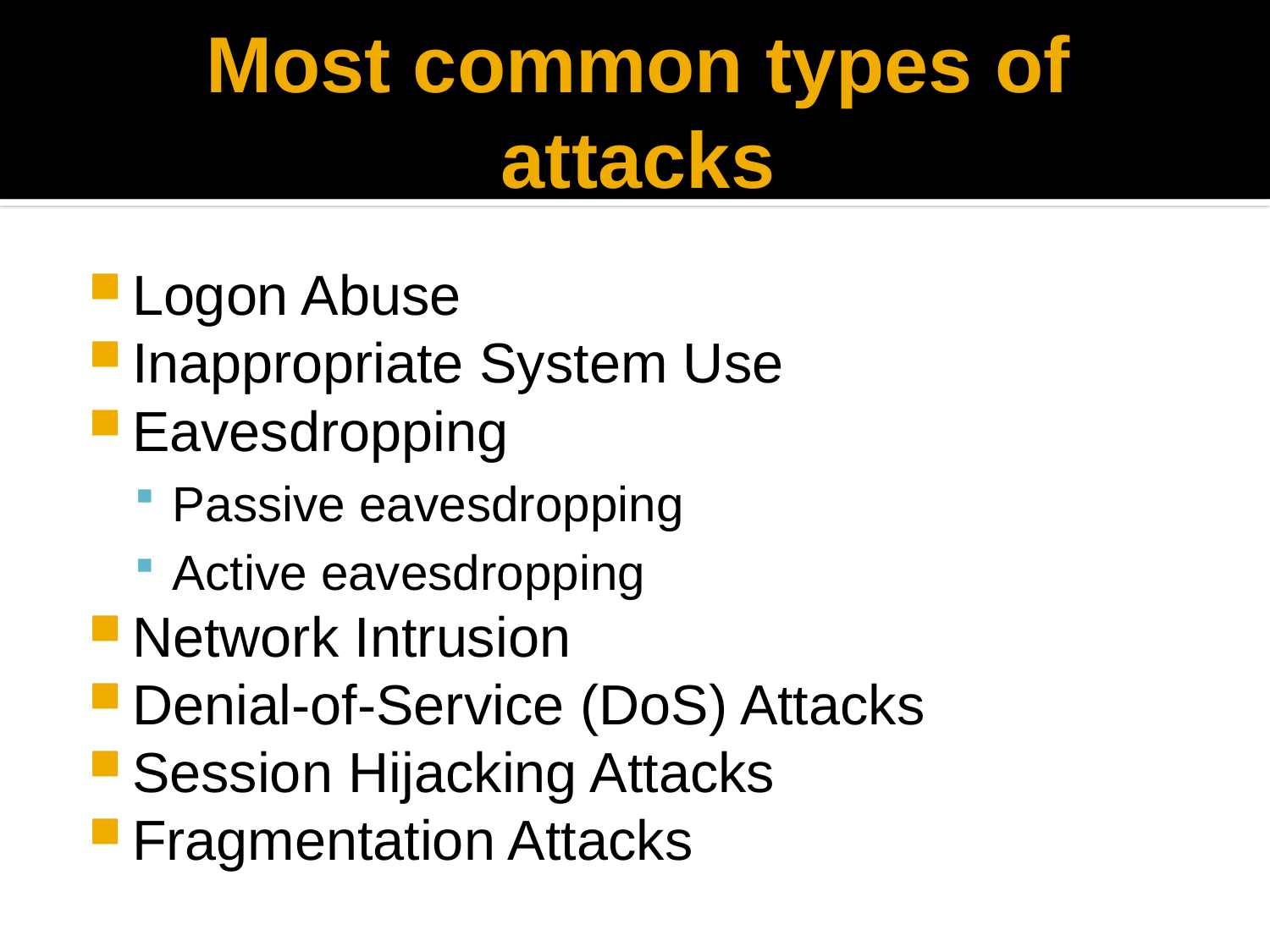

# Most common types of attacks
Logon Abuse
Inappropriate System Use
Eavesdropping
Passive eavesdropping
Active eavesdropping
Network Intrusion
Denial-of-Service (DoS) Attacks
Session Hijacking Attacks
Fragmentation Attacks